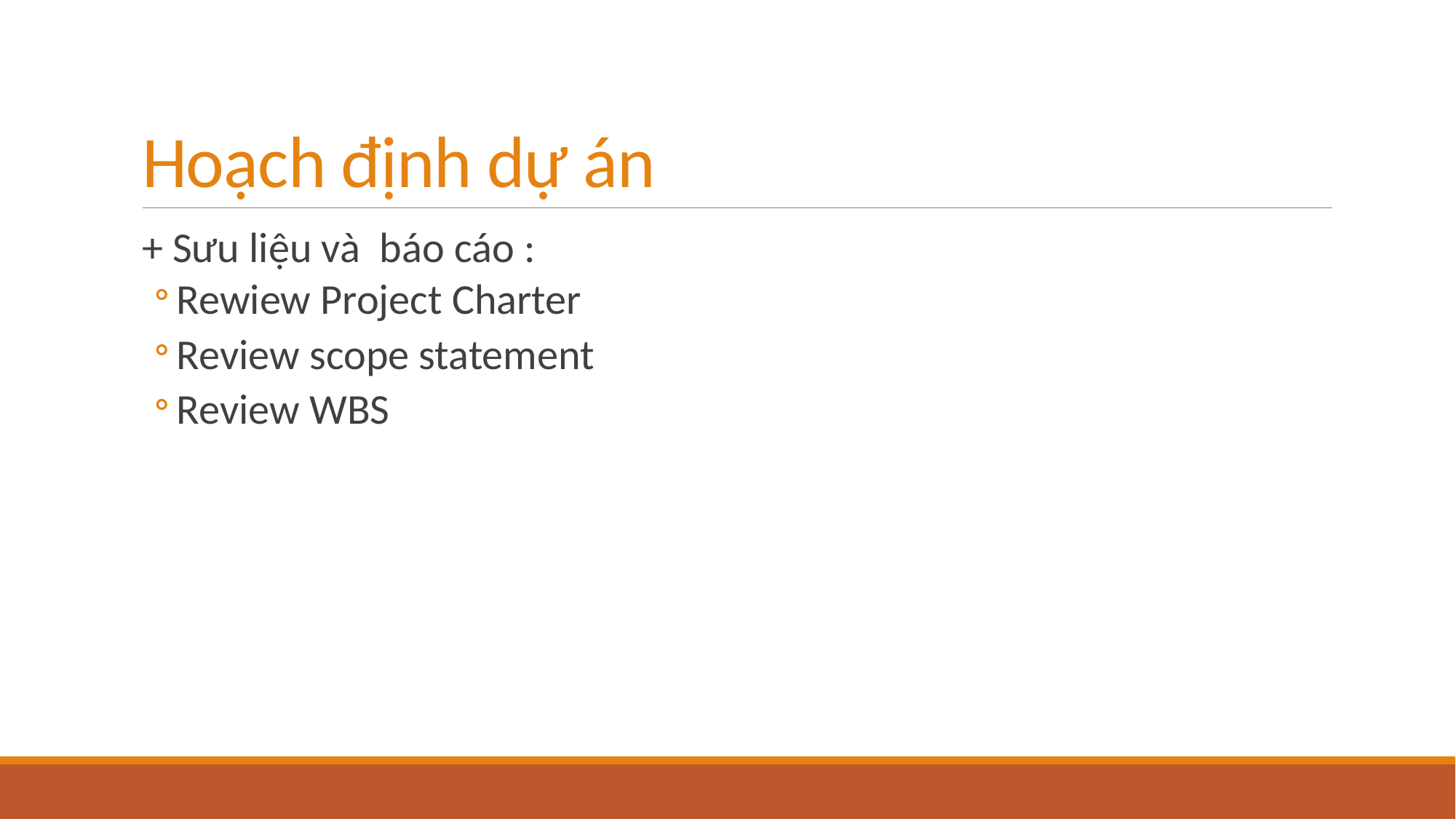

# Hoạch định dự án
+ Sưu liệu và  báo cáo :
Rewiew Project Charter
Review scope statement
Review WBS